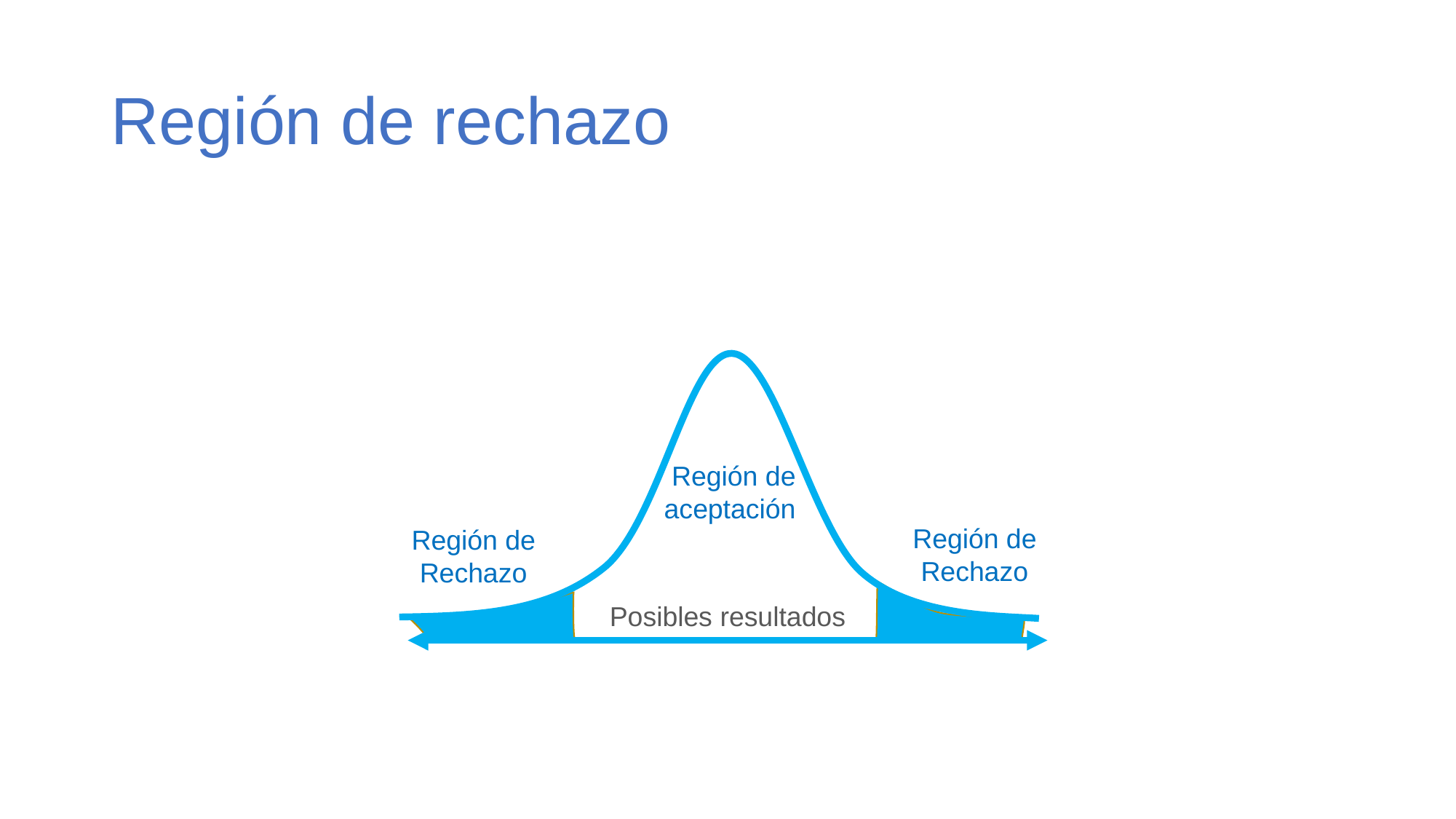

# Región de rechazo

Región de aceptación
Región de
Rechazo
Región de
Rechazo

Posibles resultados